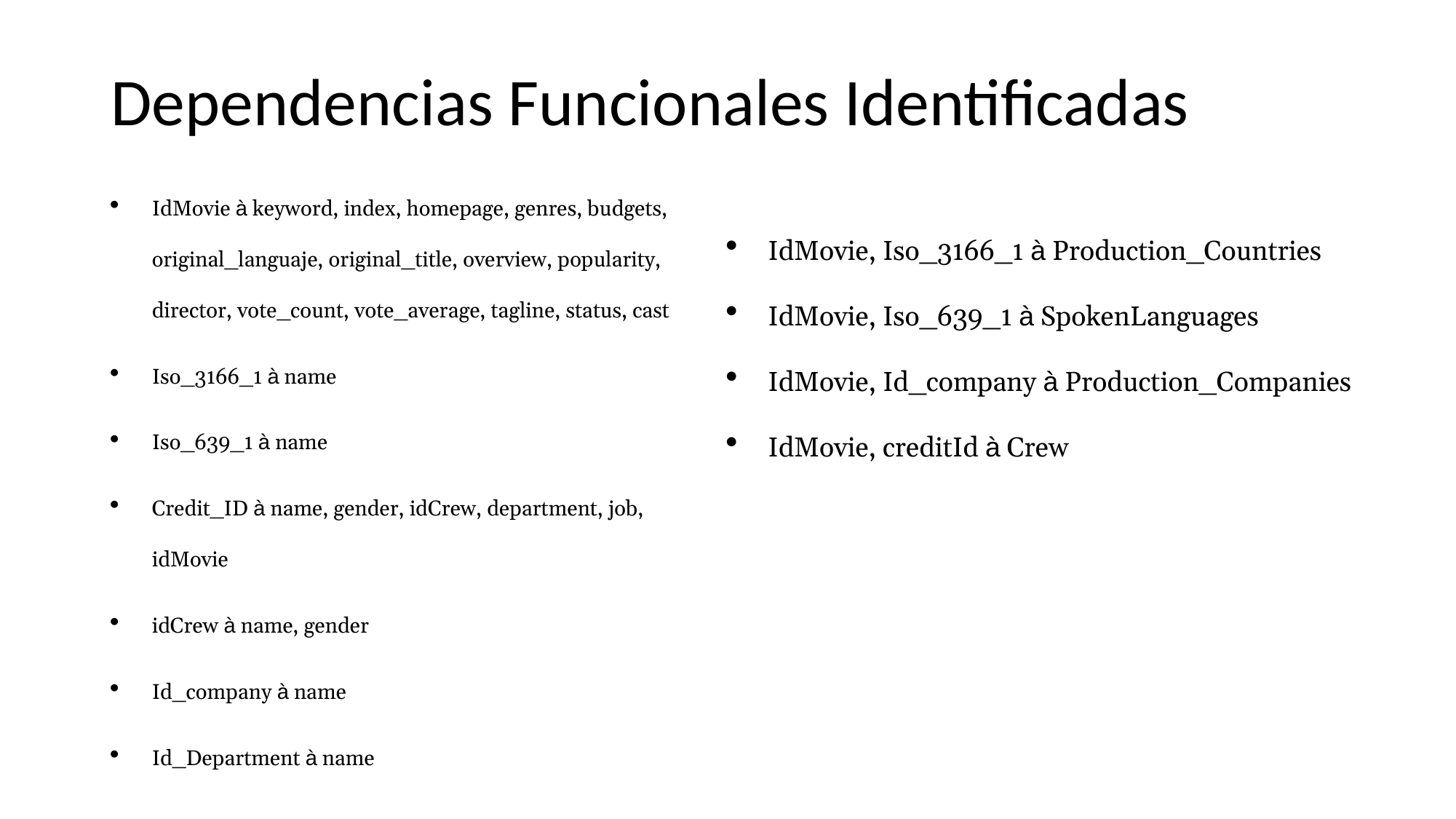

# Dependencias Funcionales Identificadas
IdMovie à keyword, index, homepage, genres, budgets, original_languaje, original_title, overview, popularity, director, vote_count, vote_average, tagline, status, cast
Iso_3166_1 à name
Iso_639_1 à name
Credit_ID à name, gender, idCrew, department, job, idMovie
idCrew à name, gender
Id_company à name
Id_Department à name
IdMovie, Iso_3166_1 à Production_Countries
IdMovie, Iso_639_1 à SpokenLanguages
IdMovie, Id_company à Production_Companies
IdMovie, creditId à Crew